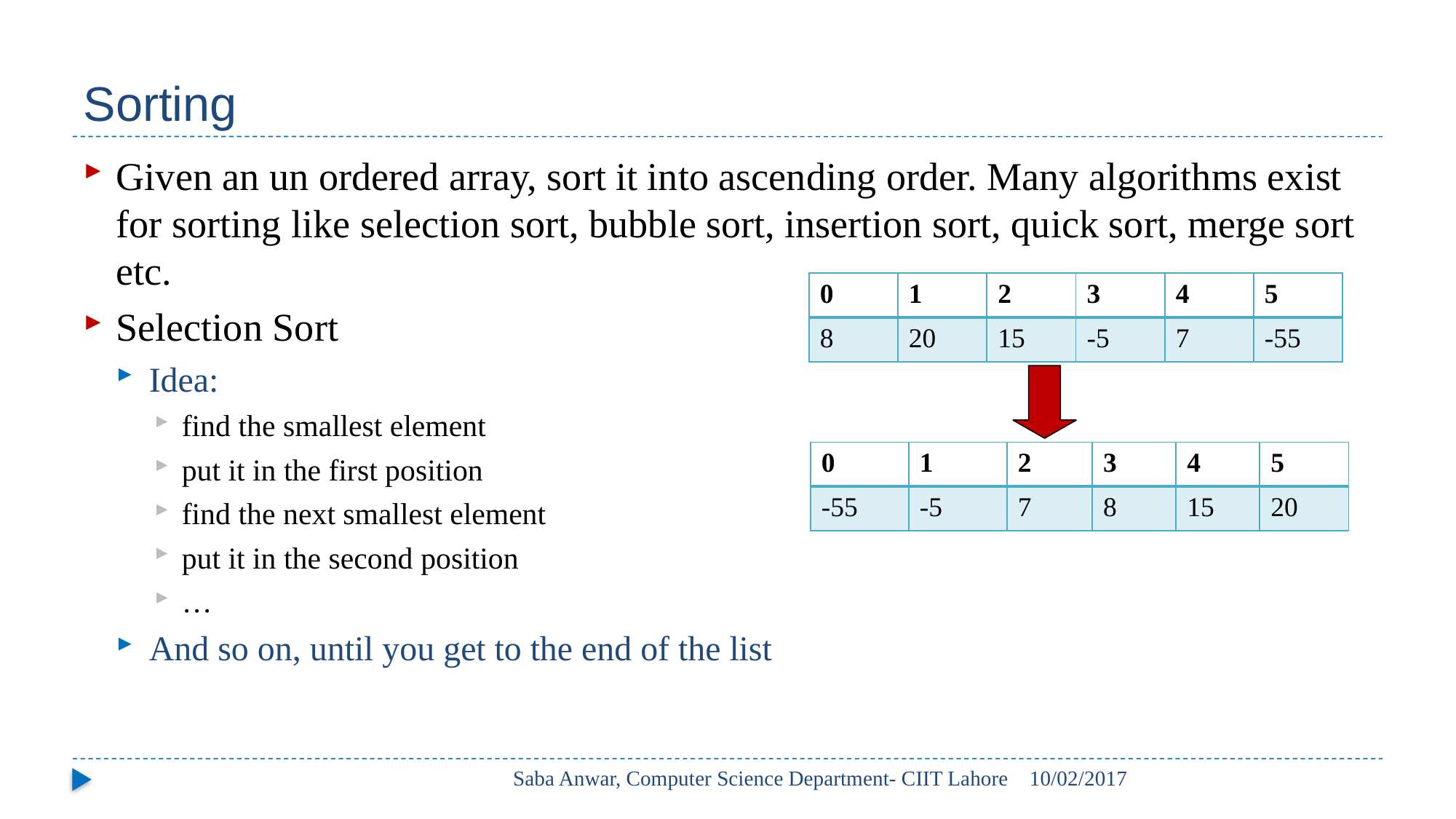

# Sorting
Given an un ordered array, sort it into ascending order. Many algorithms exist for sorting like selection sort, bubble sort, insertion sort, quick sort, merge sort etc.
Selection Sort
Idea:
find the smallest element
put it in the first position
find the next smallest element
put it in the second position
…
And so on, until you get to the end of the list

| 0 | 1 | 2 | 3 | 4 | 5 |
| --- | --- | --- | --- | --- | --- |
| 8 | 20 | 15 | -5 | 7 | -55 |

| 0 | 1 | 2 | 3 | 4 | 5 |
| --- | --- | --- | --- | --- | --- |
| -55 | -5 | 7 | 8 | 15 | 20 |
Saba Anwar, Computer Science Department- CIIT Lahore
10/02/2017